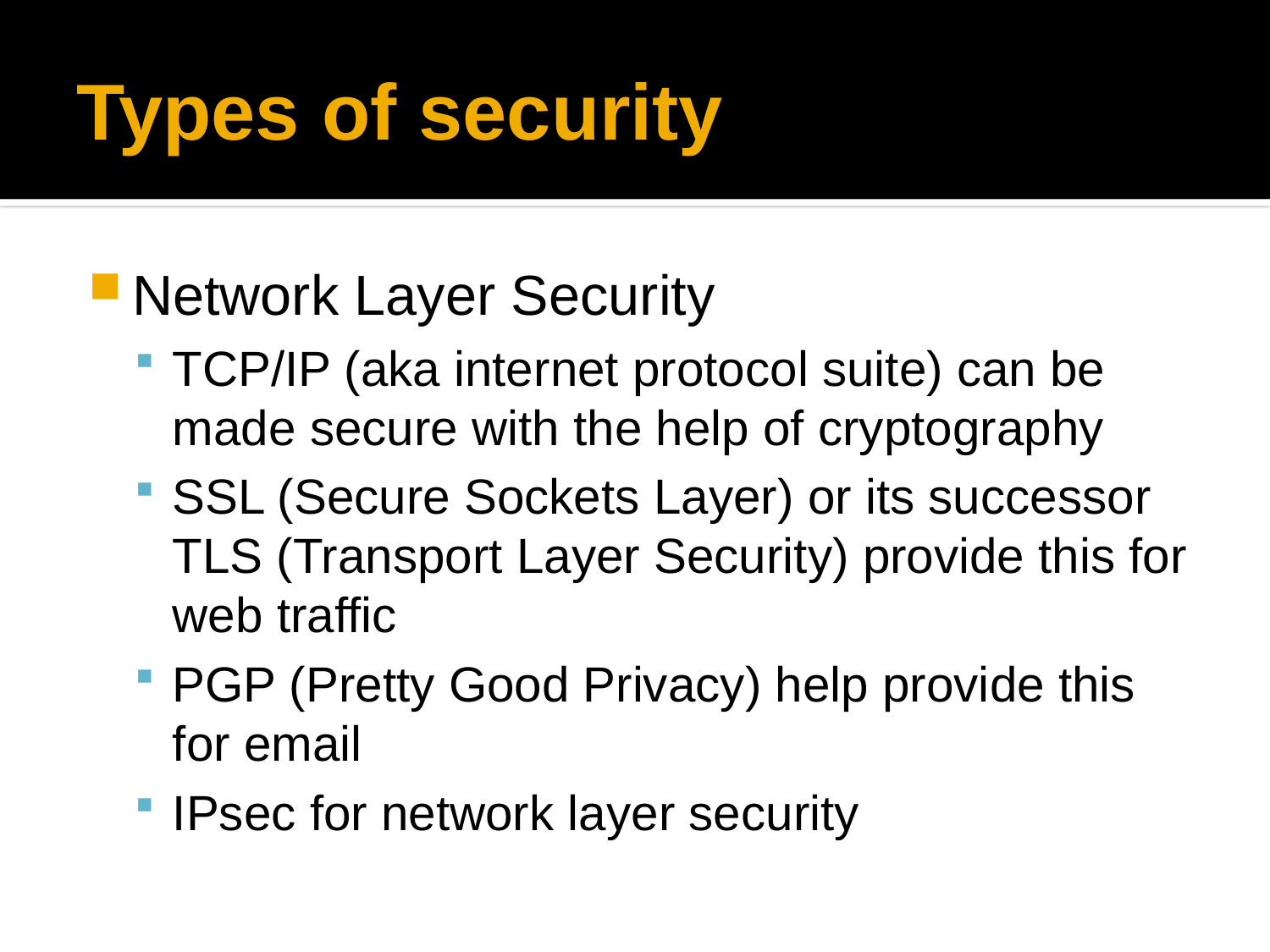

# Types of security
Network Layer Security
TCP/IP (aka internet protocol suite) can be made secure with the help of cryptography
SSL (Secure Sockets Layer) or its successor TLS (Transport Layer Security) provide this for web traffic
PGP (Pretty Good Privacy) help provide this for email
IPsec for network layer security